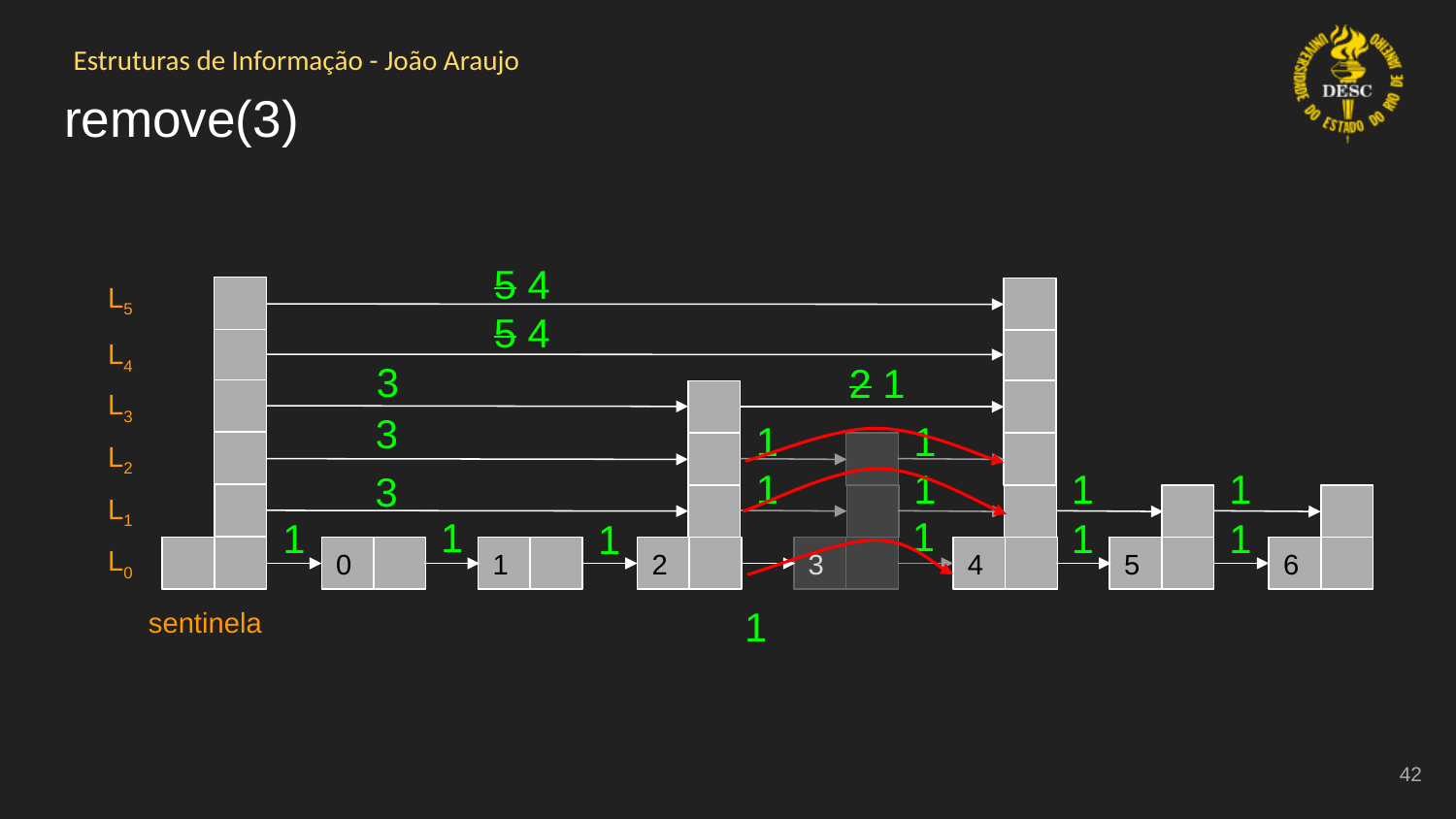

# remove(3)
5 4
L5

5 4
L4

3
2 1
L3

3
1
1
L2

1
1
1
1
3

L1

1
1
1
1
1
1
L0

0

1

2

3

4

5

6

1
sentinela
42